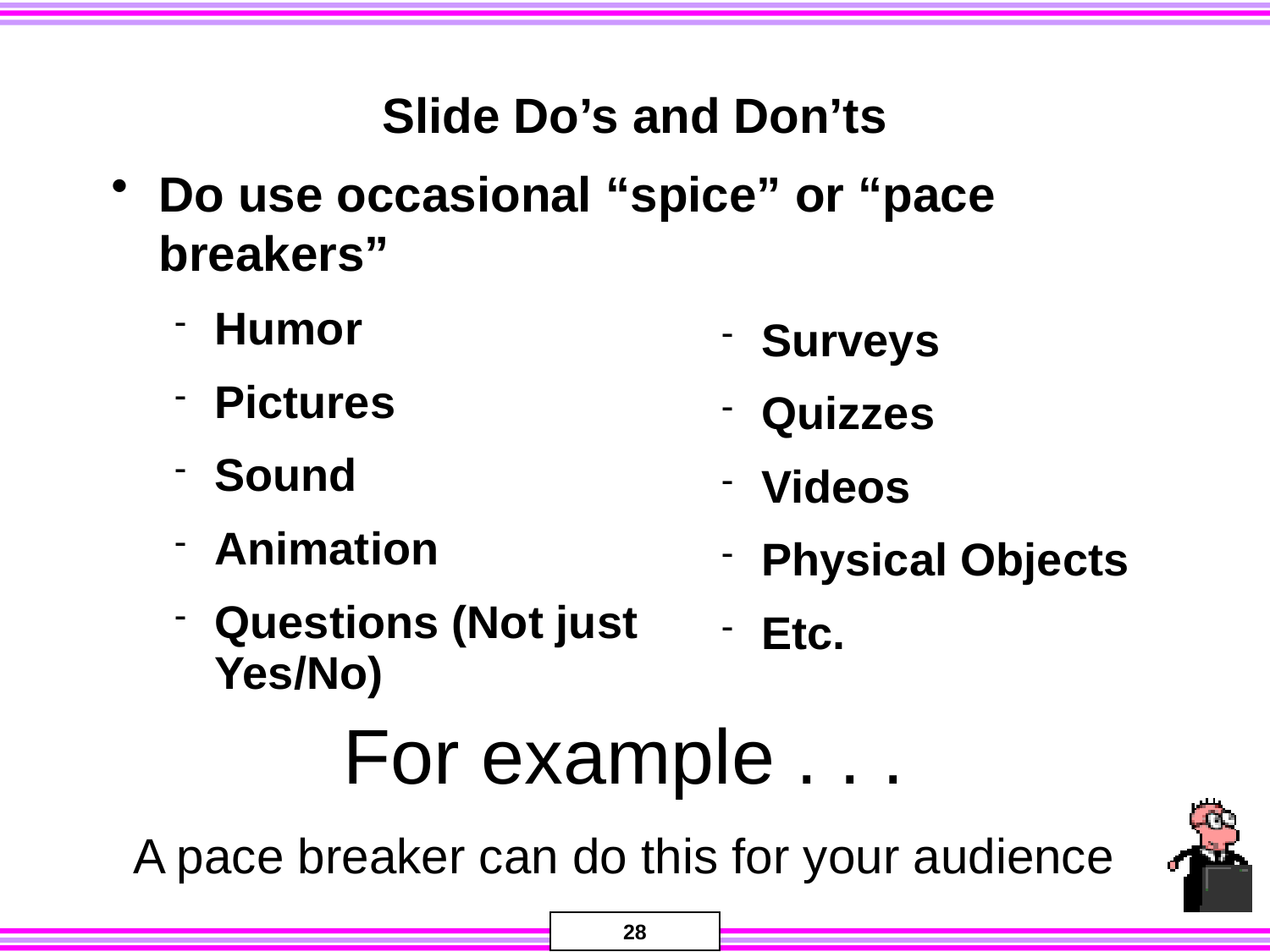

# Slide Do’s and Don’ts

Surveys
Quizzes
Videos
Physical Objects
Etc.

Do use occasional “spice” or “pace breakers”
Humor
Pictures
Sound
Animation
Questions (Not just
	Yes/No)
For example . . .
A pace breaker can do this for your audience